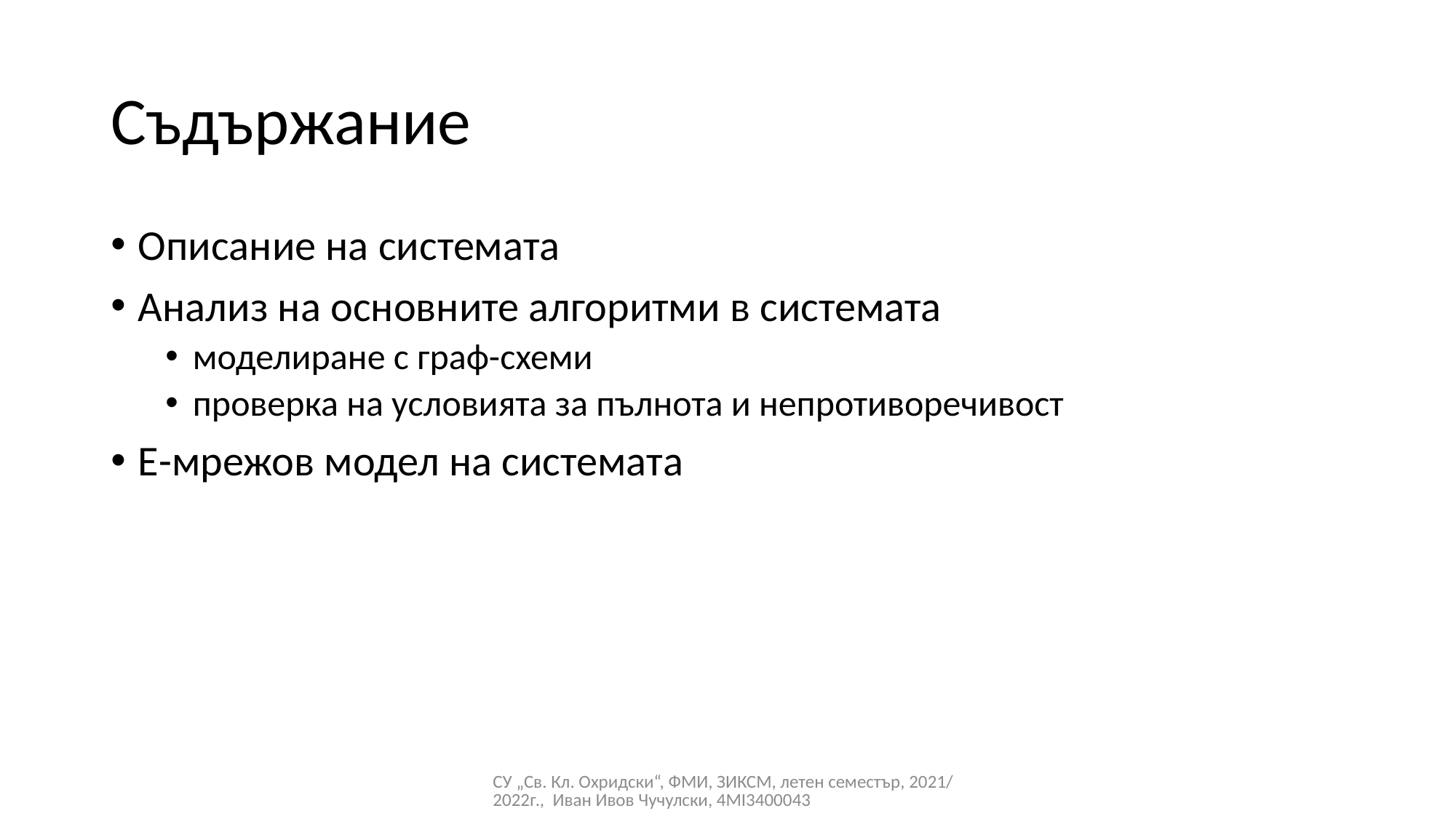

# Съдържание
Описание на системата
Анализ на основните алгоритми в системата
моделиране с граф-схеми
проверка на условията за пълнота и непротиворечивост
Е-мрежов модел на системата
СУ „Св. Кл. Охридски“, ФМИ, ЗИКСМ, летен семестър, 2021/2022г.,  Иван Ивов Чучулски, 4MI3400043